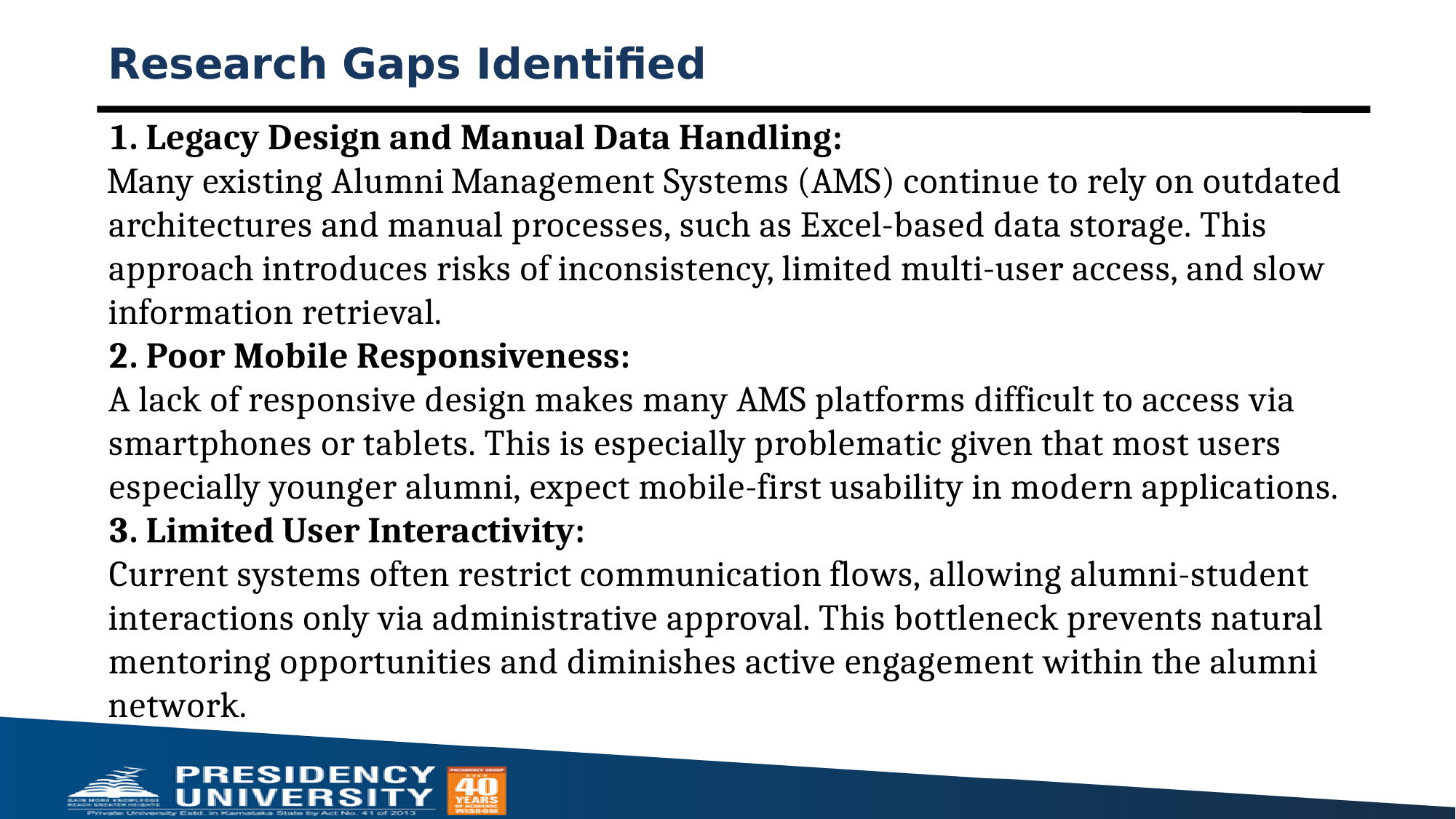

# Research Gaps Identified
1. Legacy Design and Manual Data Handling:
Many existing Alumni Management Systems (AMS) continue to rely on outdated architectures and manual processes, such as Excel-based data storage. This approach introduces risks of inconsistency, limited multi-user access, and slow information retrieval.
2. Poor Mobile Responsiveness:
A lack of responsive design makes many AMS platforms difficult to access via smartphones or tablets. This is especially problematic given that most users especially younger alumni, expect mobile-first usability in modern applications.
3. Limited User Interactivity:
Current systems often restrict communication flows, allowing alumni-student interactions only via administrative approval. This bottleneck prevents natural mentoring opportunities and diminishes active engagement within the alumni network.